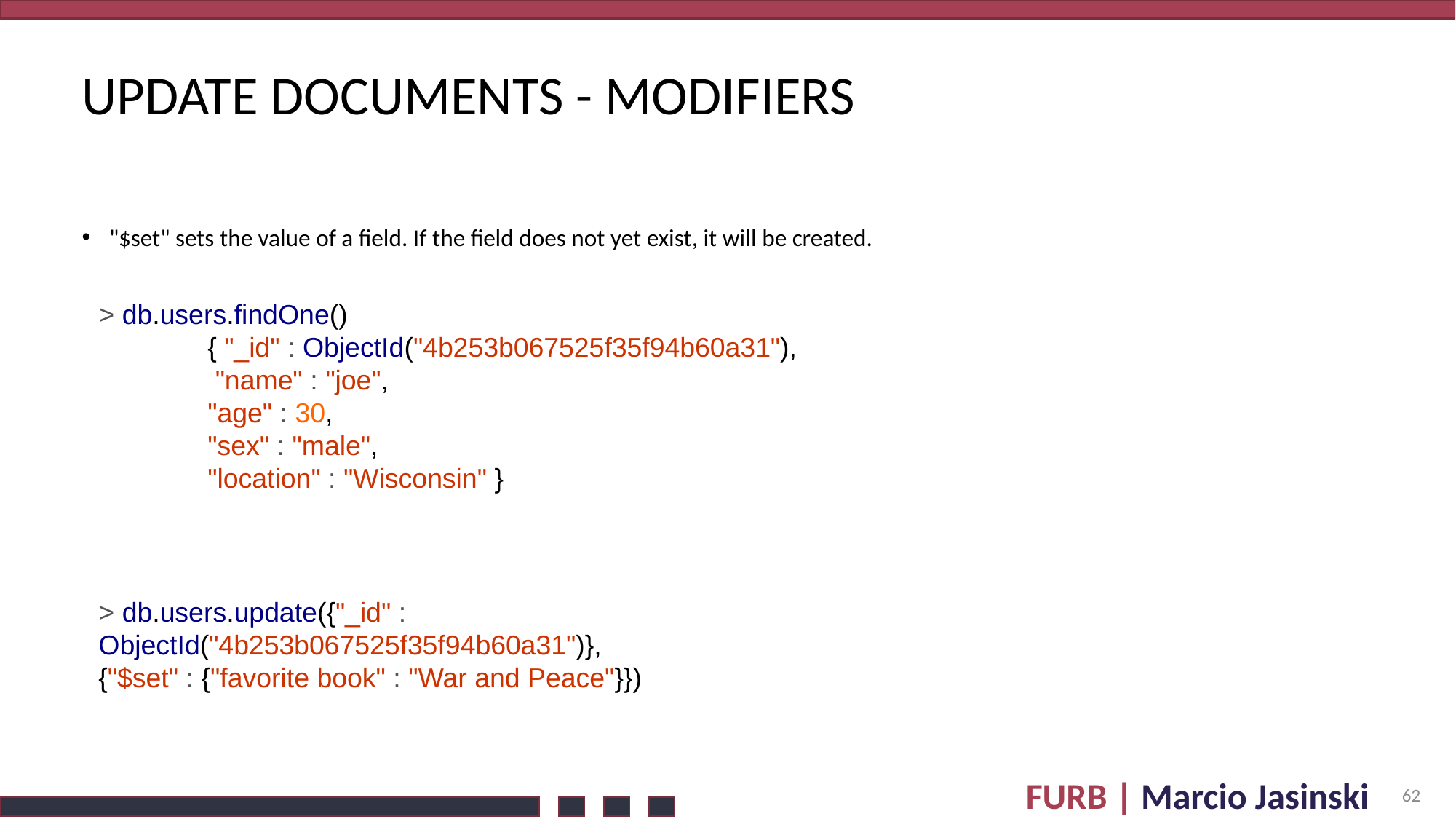

# update Documents - MODIFIERS
"$set" sets the value of a field. If the field does not yet exist, it will be created.

> db.users.findOne()
	{ "_id" : ObjectId("4b253b067525f35f94b60a31"),
	 "name" : "joe",
	"age" : 30,
	"sex" : "male",
	"location" : "Wisconsin" }
> db.users.update({"_id" : ObjectId("4b253b067525f35f94b60a31")},
{"$set" : {"favorite book" : "War and Peace"}})
62